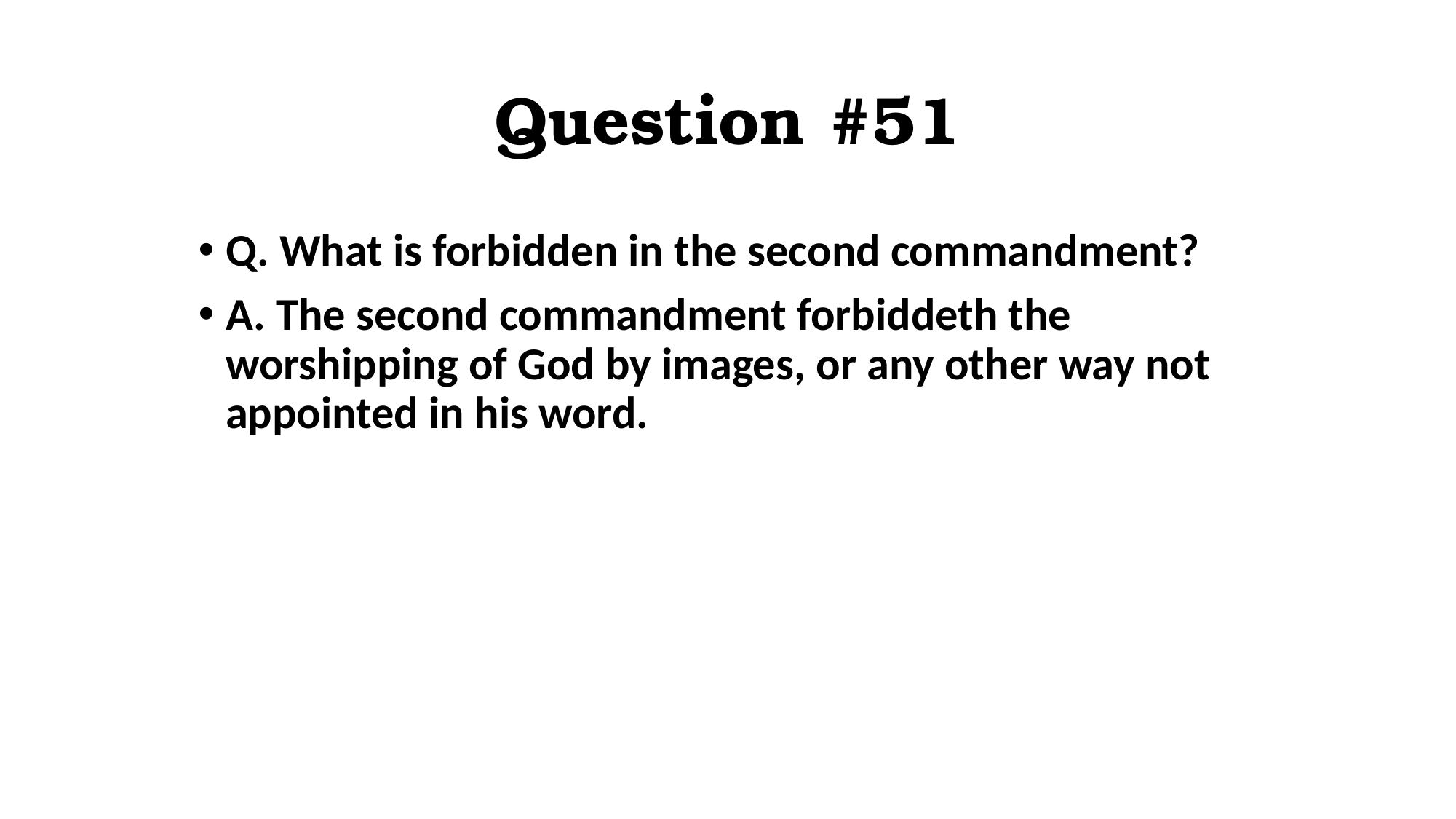

# Question #51
Q. What is forbidden in the second commandment?
A. The second commandment forbiddeth the worshipping of God by images, or any other way not appointed in his word.